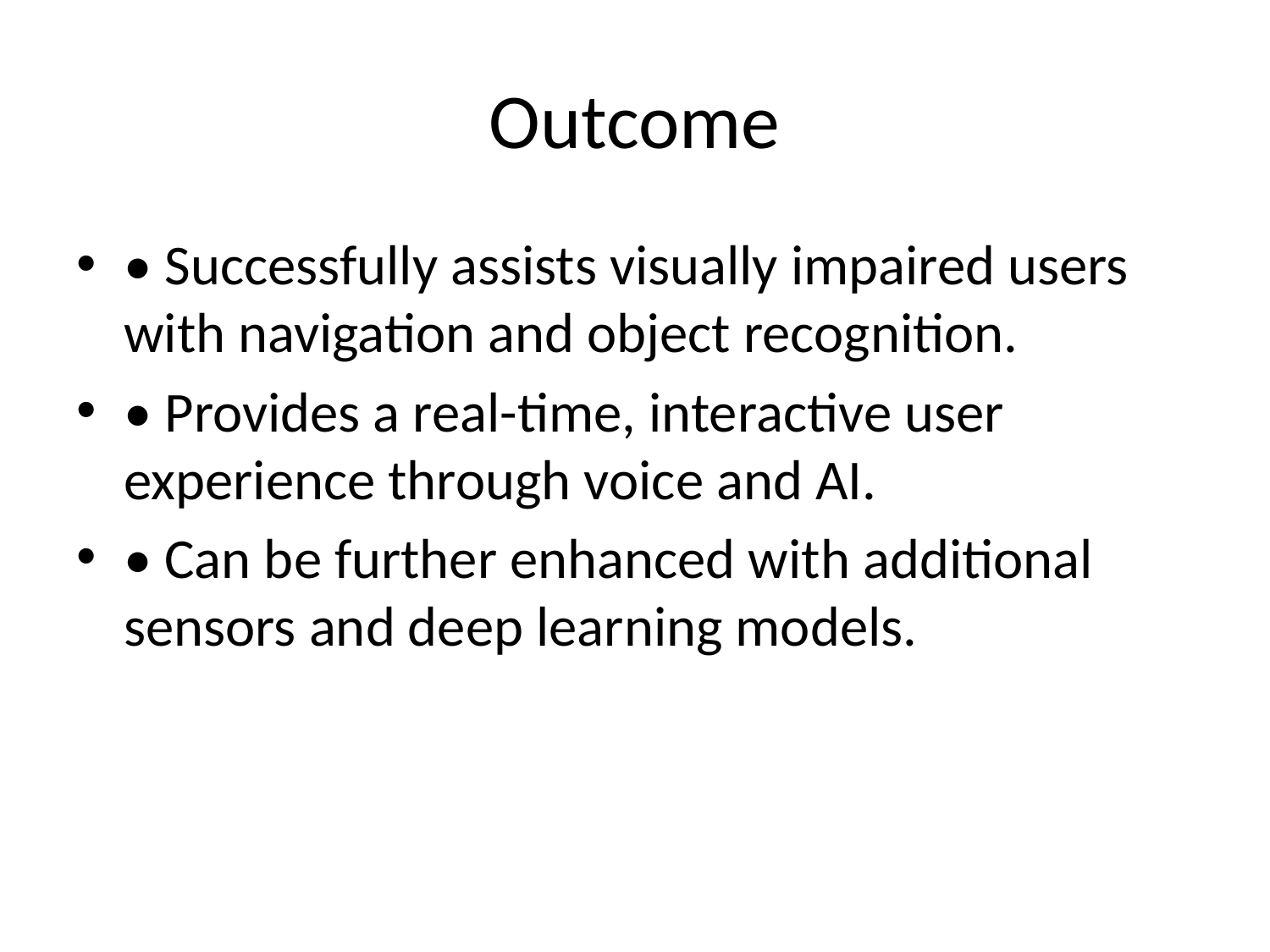

# Outcome
• Successfully assists visually impaired users with navigation and object recognition.
• Provides a real-time, interactive user experience through voice and AI.
• Can be further enhanced with additional sensors and deep learning models.